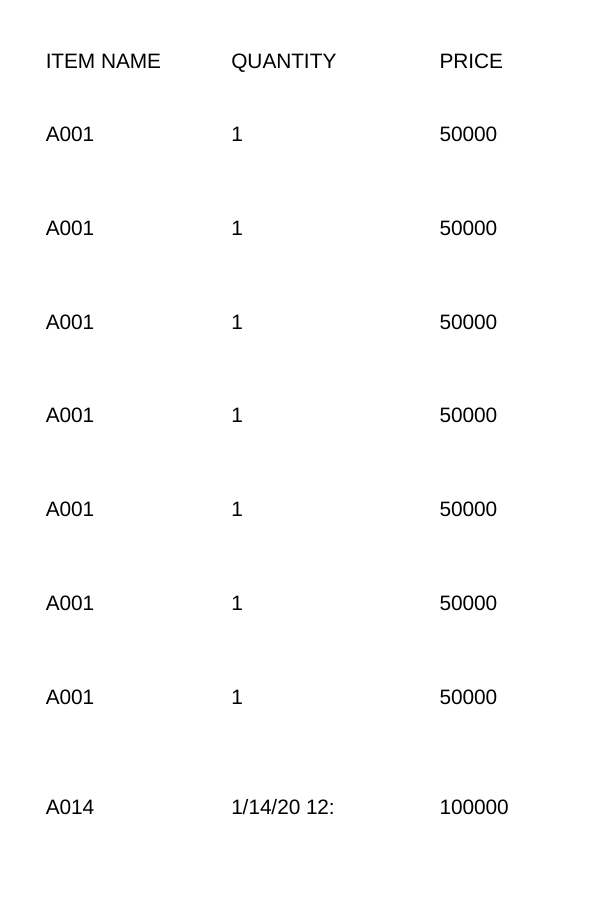

ITEM NAME
QUANTITY
PRICE
A001
1
50000
A001
1
50000
A001
1
50000
A001
1
50000
A001
1
50000
A001
1
50000
A001
1
50000
A014
1/14/20 12:
100000